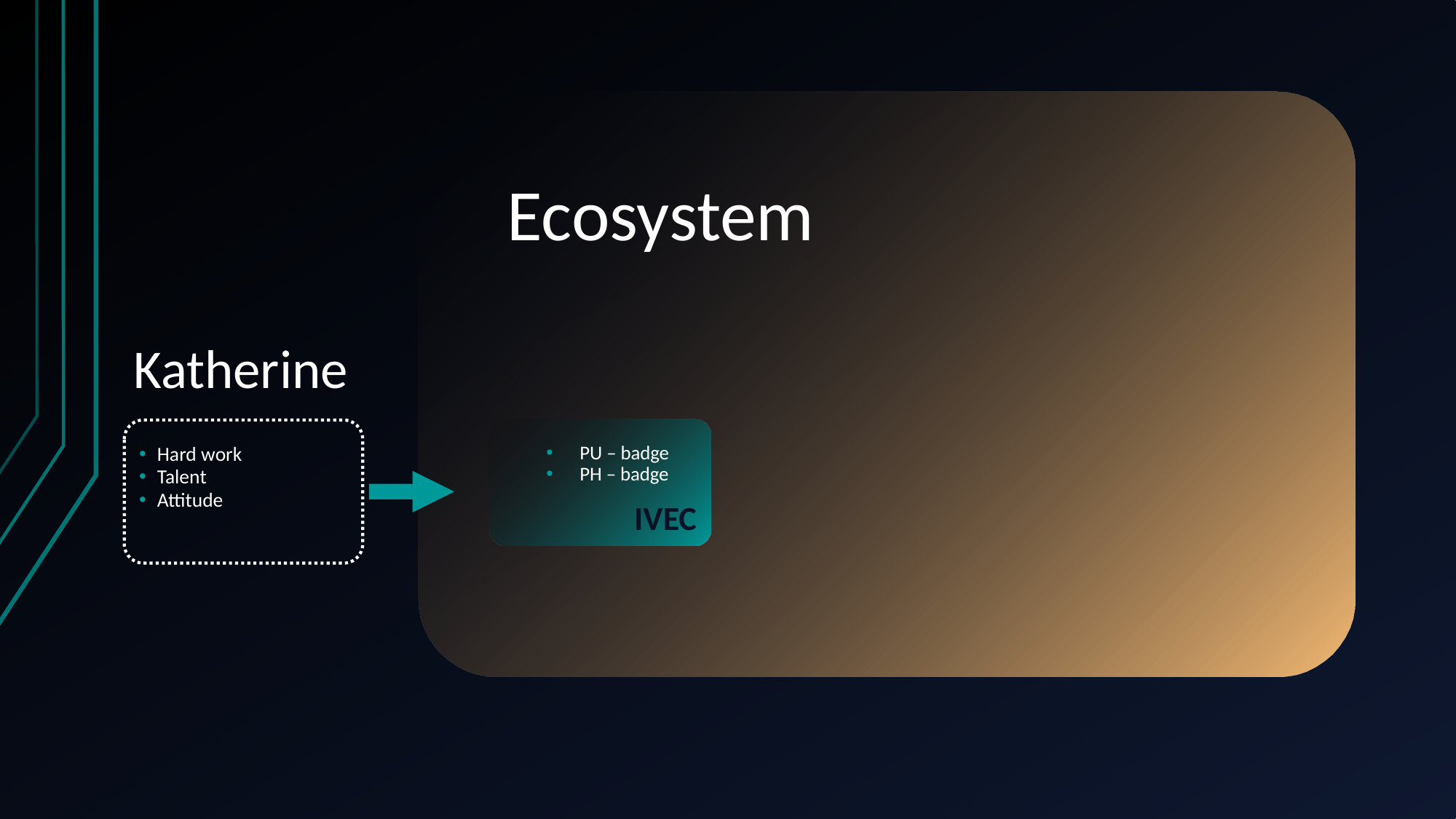

Ecosystem

Katherine

PU – badge
PH – badge
                                       IVEC

Hard work
Talent
Attitude